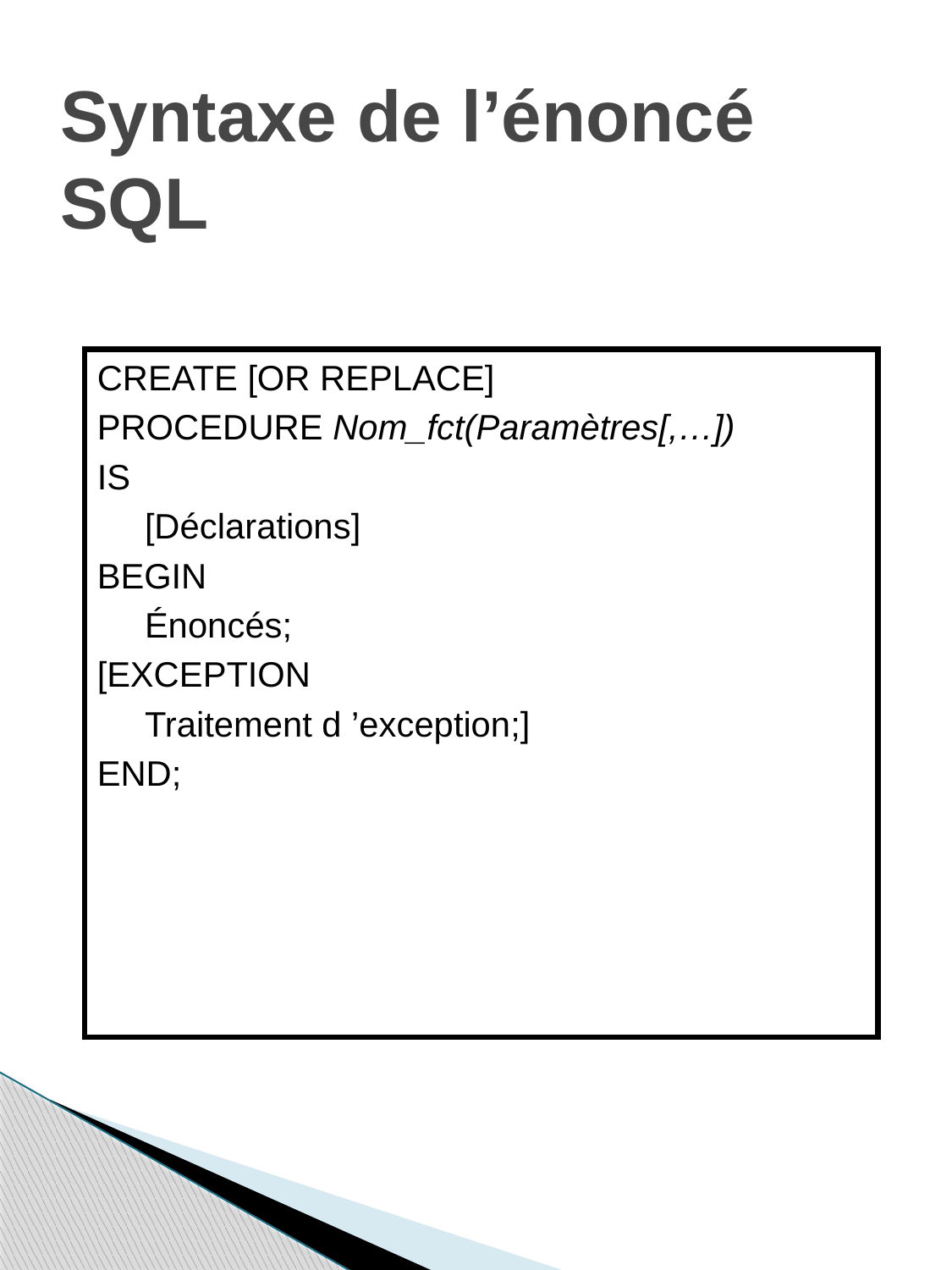

# Syntaxe de l’énoncé SQL
CREATE [OR REPLACE]
PROCEDURE Nom_fct(Paramètres[,…])
IS
	[Déclarations]
BEGIN
	Énoncés;
[EXCEPTION
	Traitement d ’exception;]
END;